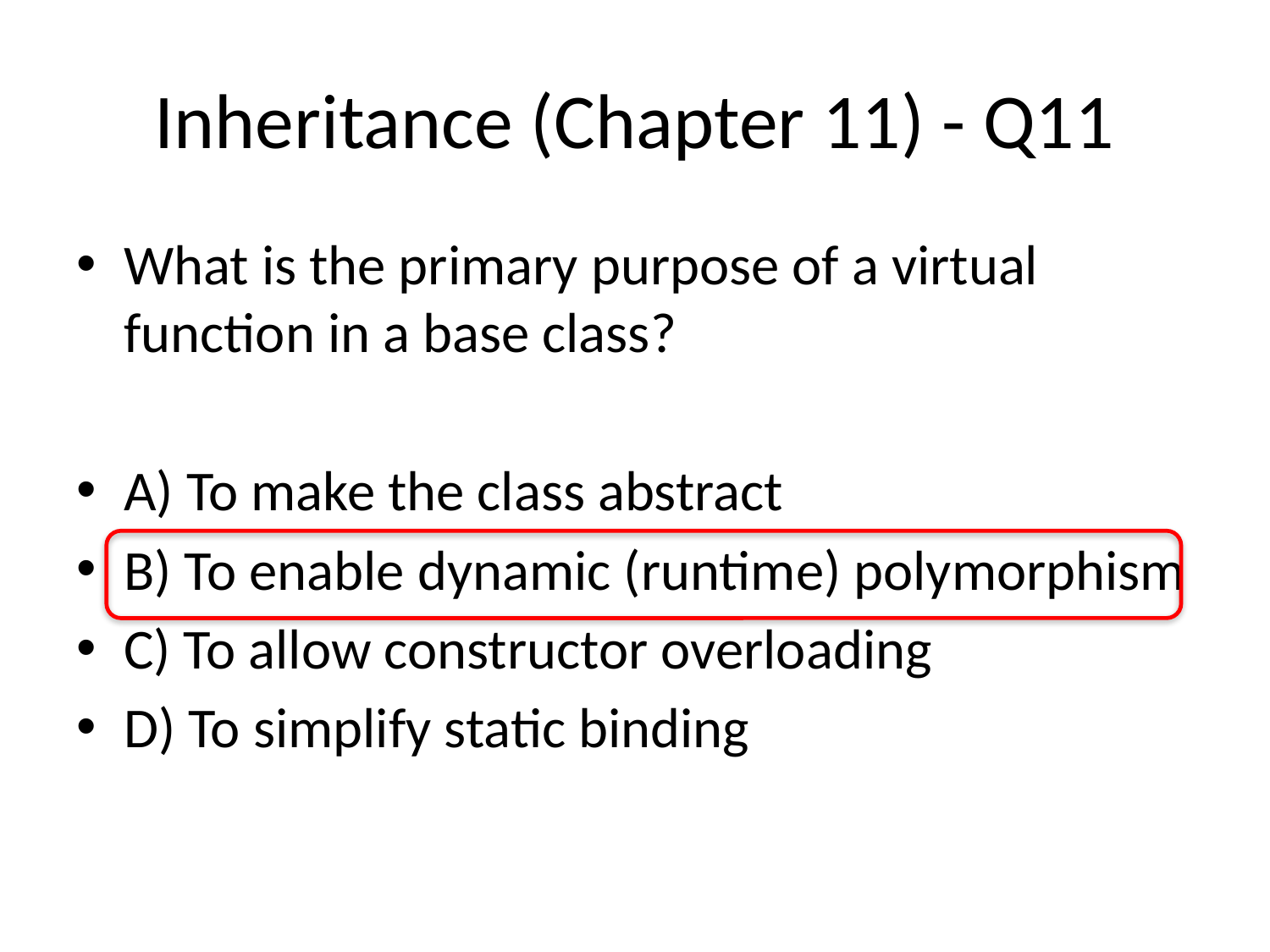

# Inheritance (Chapter 11) - Q11
What is the primary purpose of a virtual function in a base class?

A) To make the class abstract
B) To enable dynamic (runtime) polymorphism
C) To allow constructor overloading
D) To simplify static binding